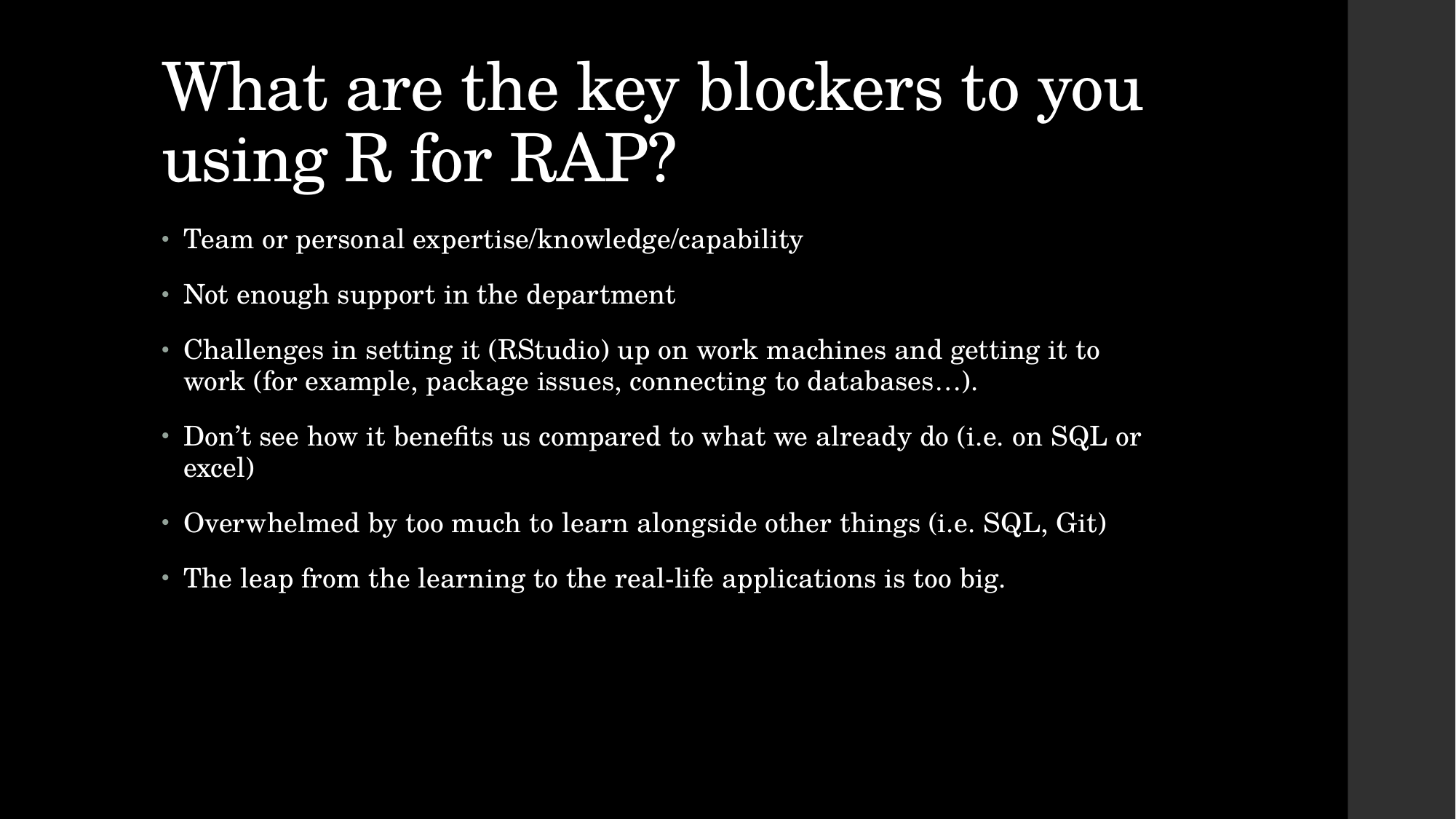

# What are the key blockers to you using R for RAP?
Team or personal expertise/knowledge/capability
Not enough support in the department
Challenges in setting it (RStudio) up on work machines and getting it to work (for example, package issues, connecting to databases…).
Don’t see how it benefits us compared to what we already do (i.e. on SQL or excel)
Overwhelmed by too much to learn alongside other things (i.e. SQL, Git)
The leap from the learning to the real-life applications is too big.